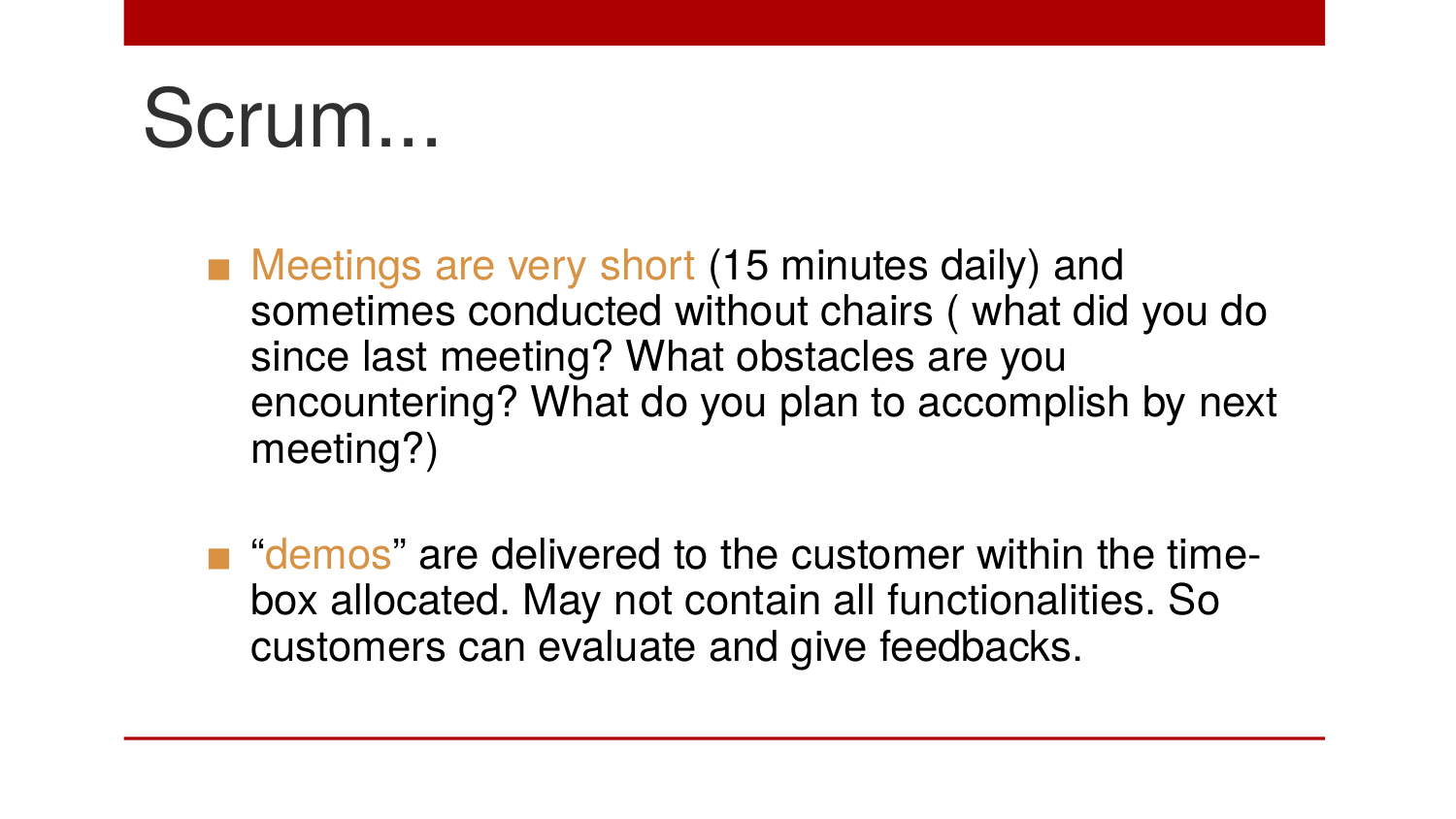

# Scrum...
Meetings are very short (15 minutes daily) and sometimes conducted without chairs ( what did you do since last meeting? What obstacles are you encountering? What do you plan to accomplish by next meeting?)

“demos” are delivered to the customer within the time-box allocated. May not contain all functionalities. So customers can evaluate and give feedbacks.